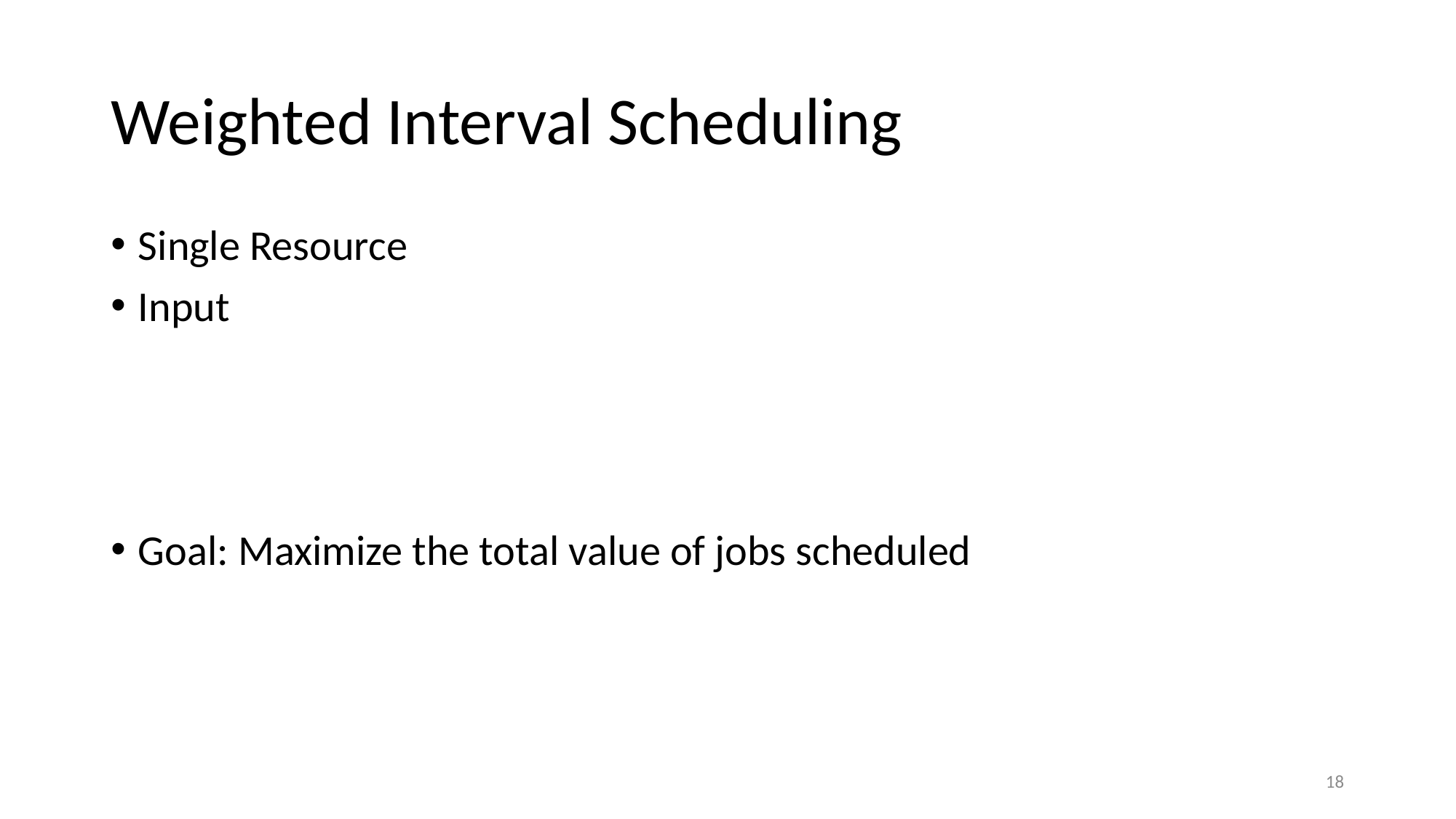

# Weighted Interval Scheduling
Single Resource
Input

Goal: Maximize the total value of jobs scheduled
18